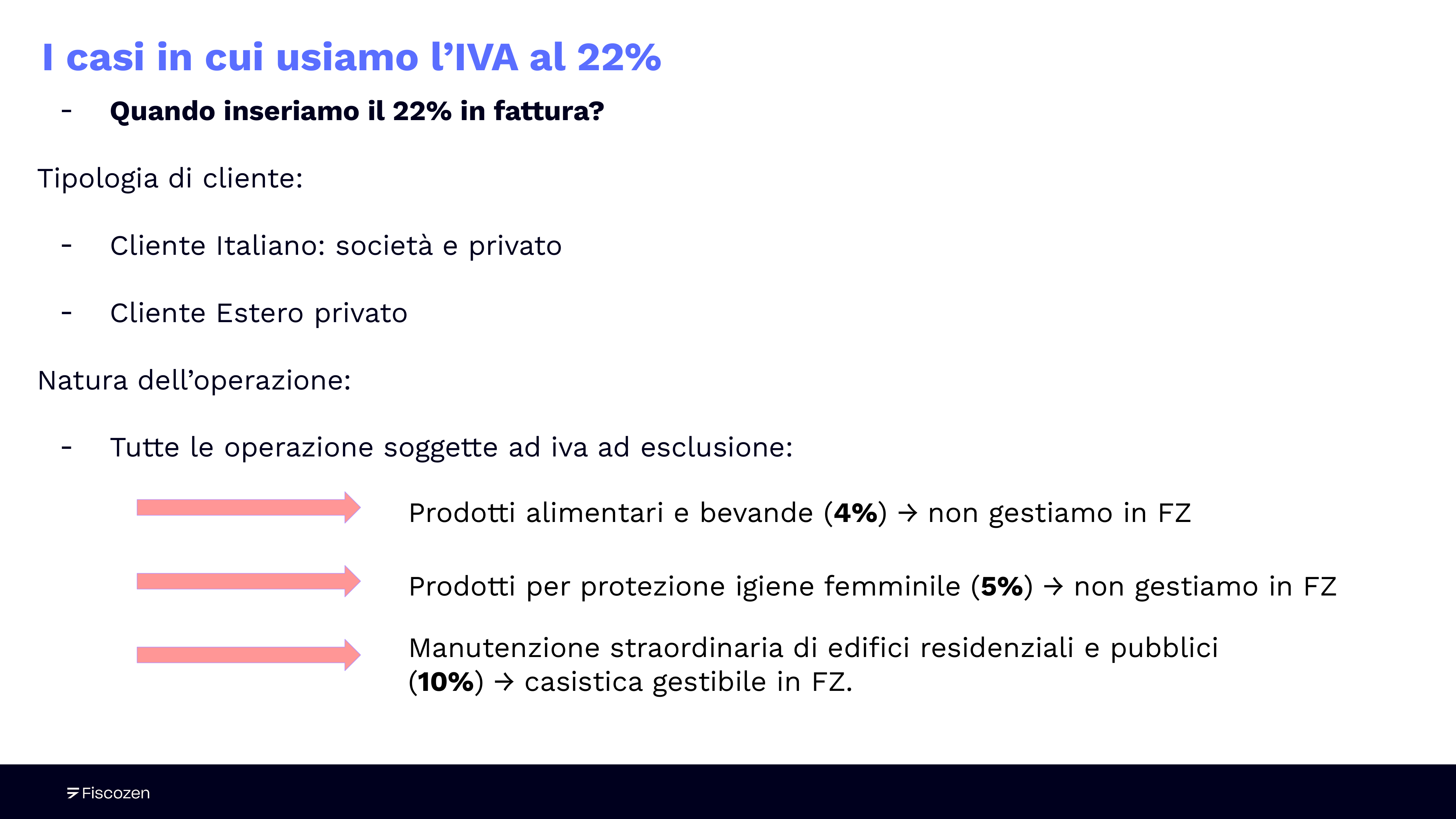

# I casi in cui usiamo l’IVA al 22%
Quando inseriamo il 22% in fattura?

Tipologia di cliente:

Cliente Italiano: società e privato

Cliente Estero privato

Natura dell’operazione:

Tutte le operazione soggette ad iva ad esclusione:

Prodotti alimentari e bevande (4%) → non gestiamo in FZ

Prodotti per protezione igiene femminile (5%) → non gestiamo in FZ

Manutenzione straordinaria di edifici residenziali e pubblici (10%) → casistica gestibile in FZ.